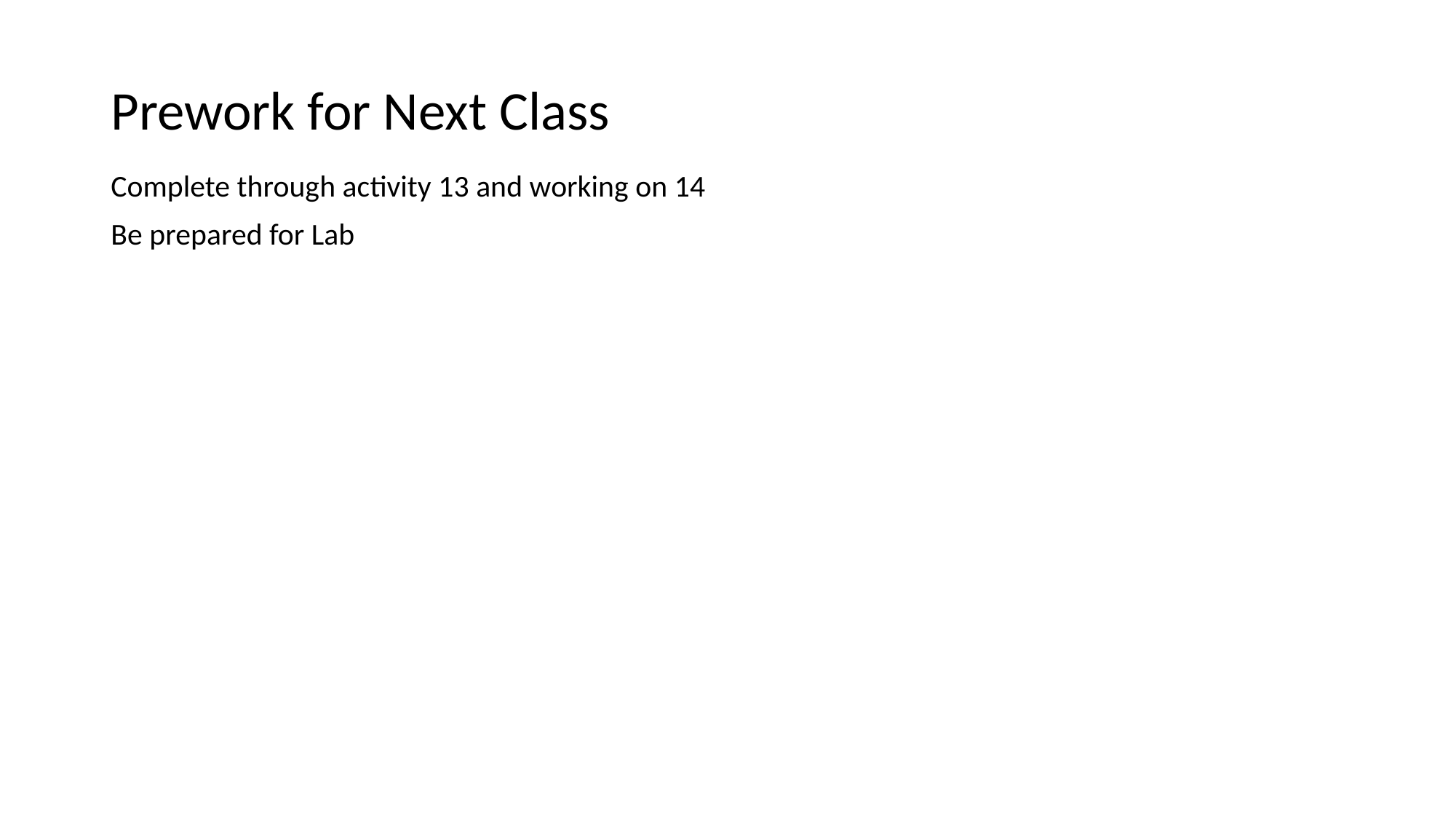

# Prework for Next Class
Complete through activity 13 and working on 14
Be prepared for Lab